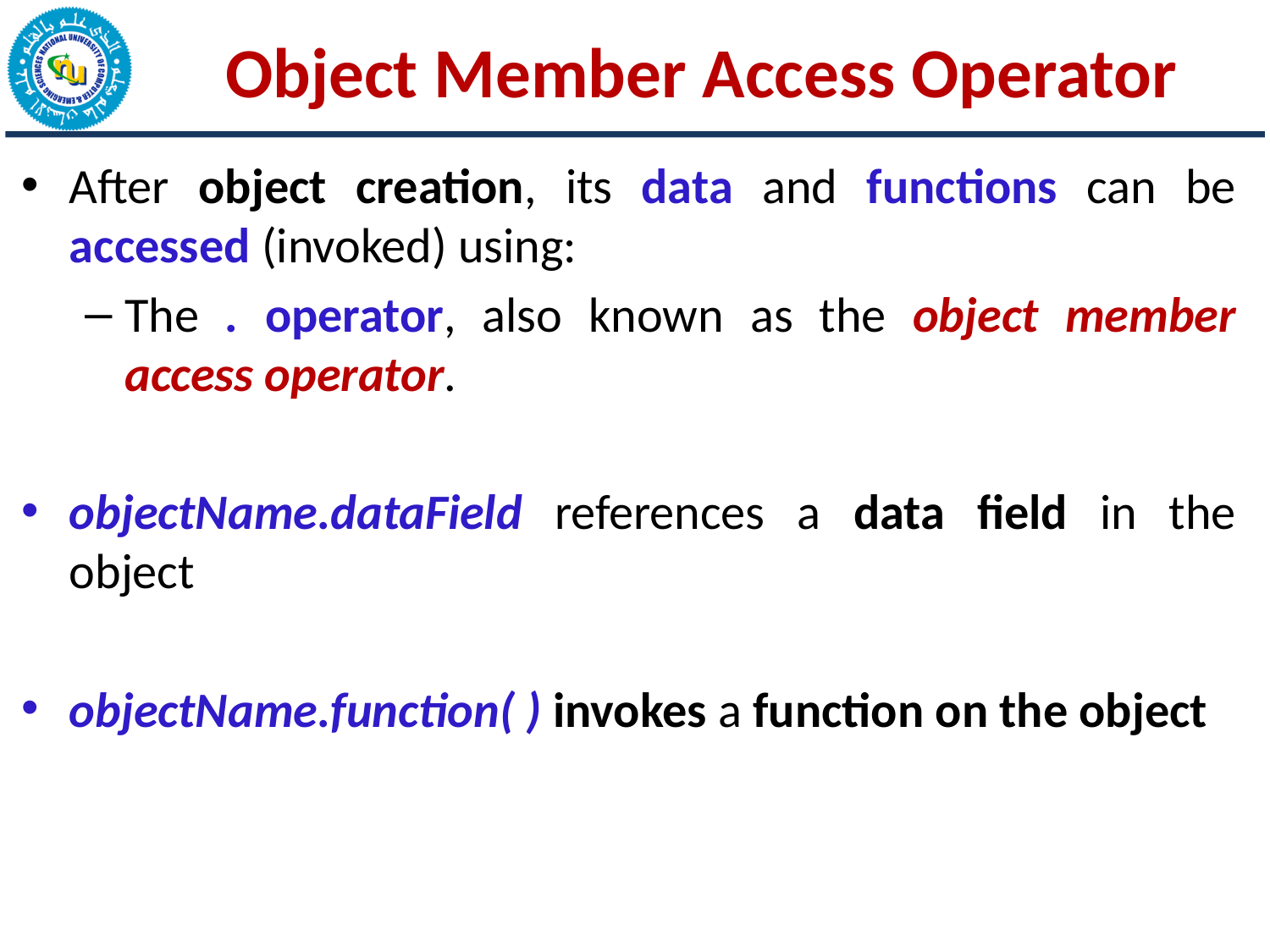

Object Member Access Operator

After object creation, its data and functions can be accessed (invoked) using:
The . operator, also known as the object member access operator.

objectName.dataField references a data field in the object

objectName.function( ) invokes a function on the object